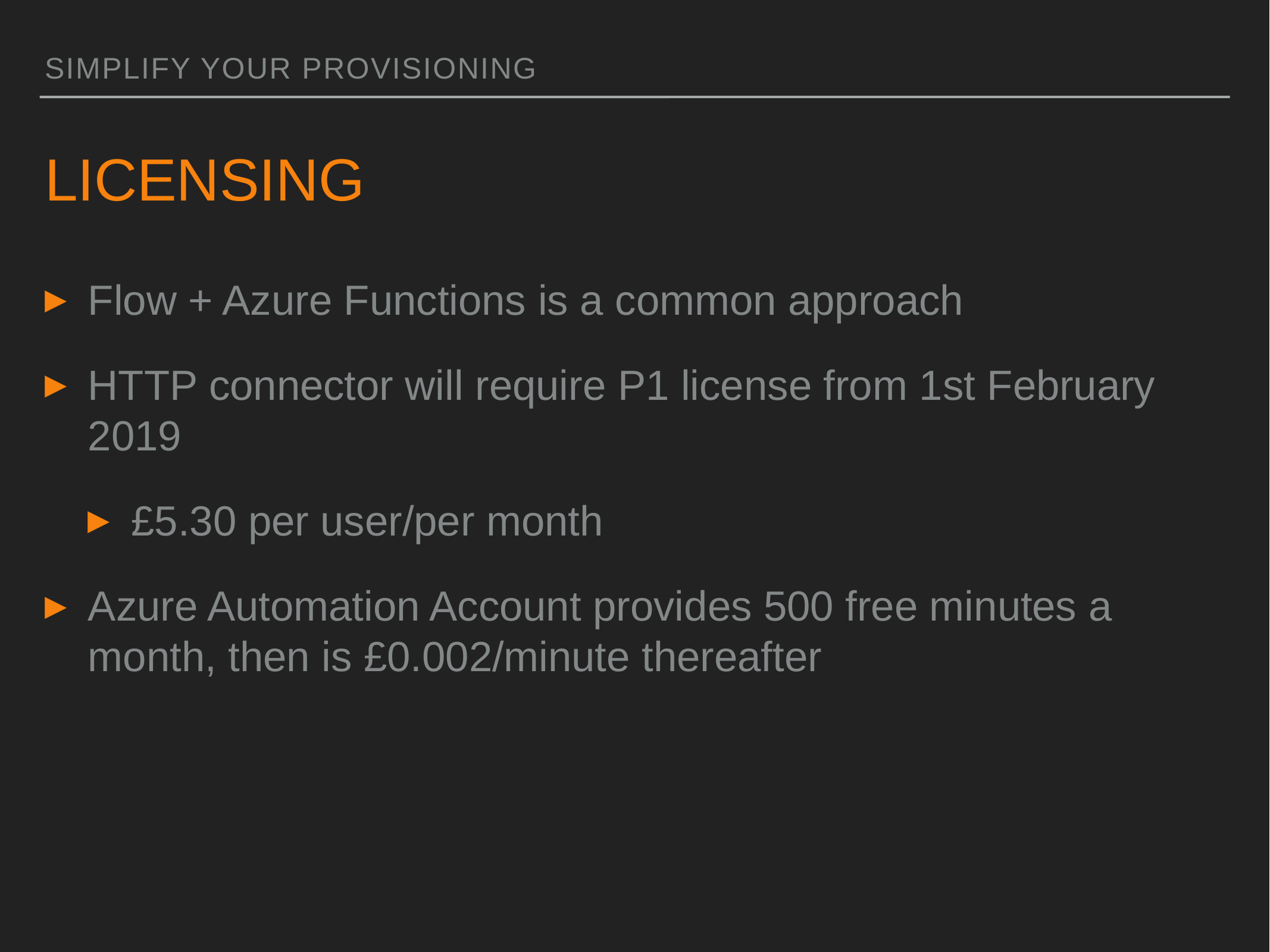

Simplify your provisioning
# LICENSING
Flow + Azure Functions is a common approach
HTTP connector will require P1 license from 1st February 2019
£5.30 per user/per month
Azure Automation Account provides 500 free minutes a month, then is £0.002/minute thereafter